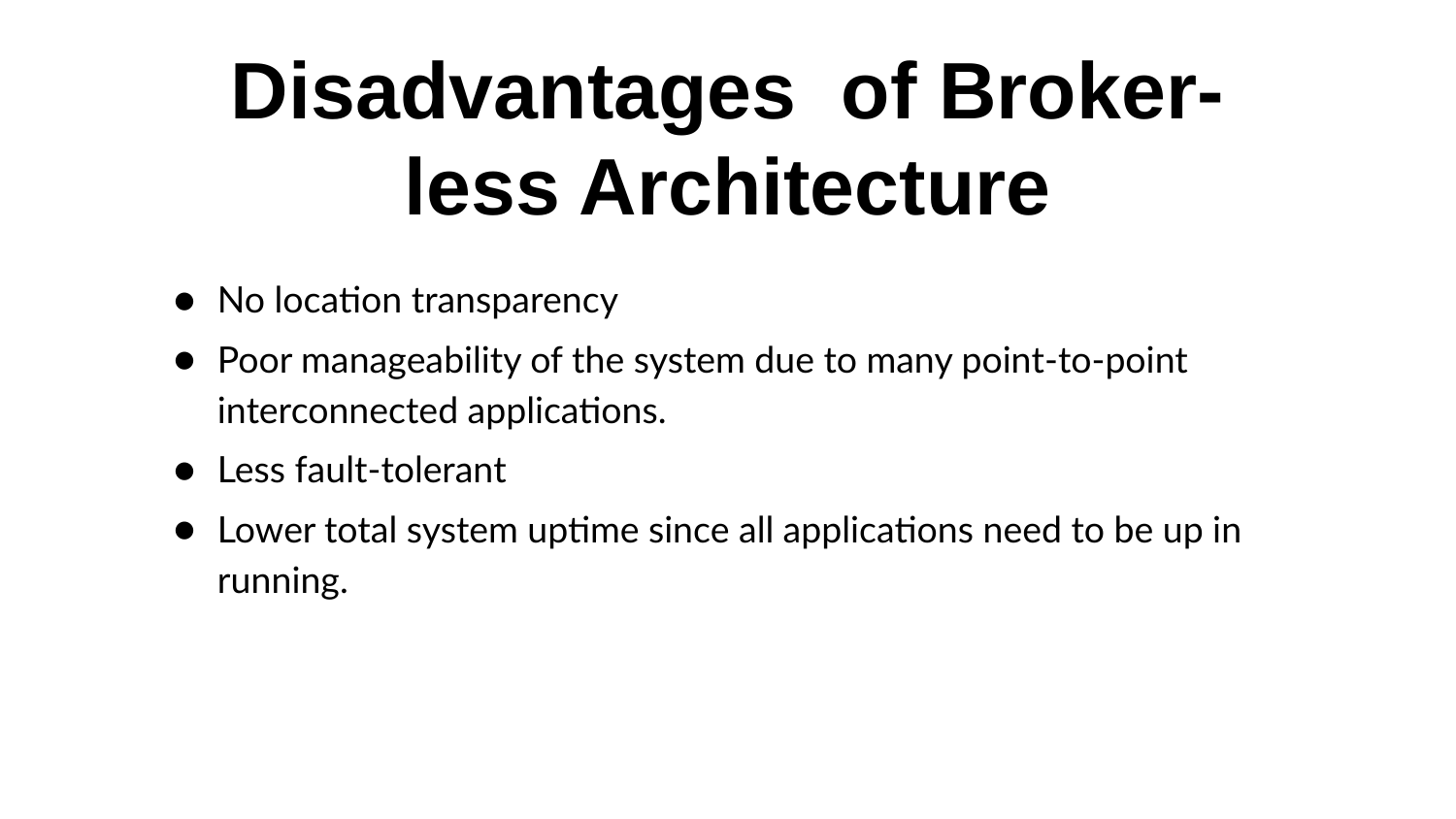

# Disadvantages  of Broker-less Architecture
No location transparency
Poor manageability of the system due to many point-to-point interconnected applications.
Less fault-tolerant
Lower total system uptime since all applications need to be up in running.